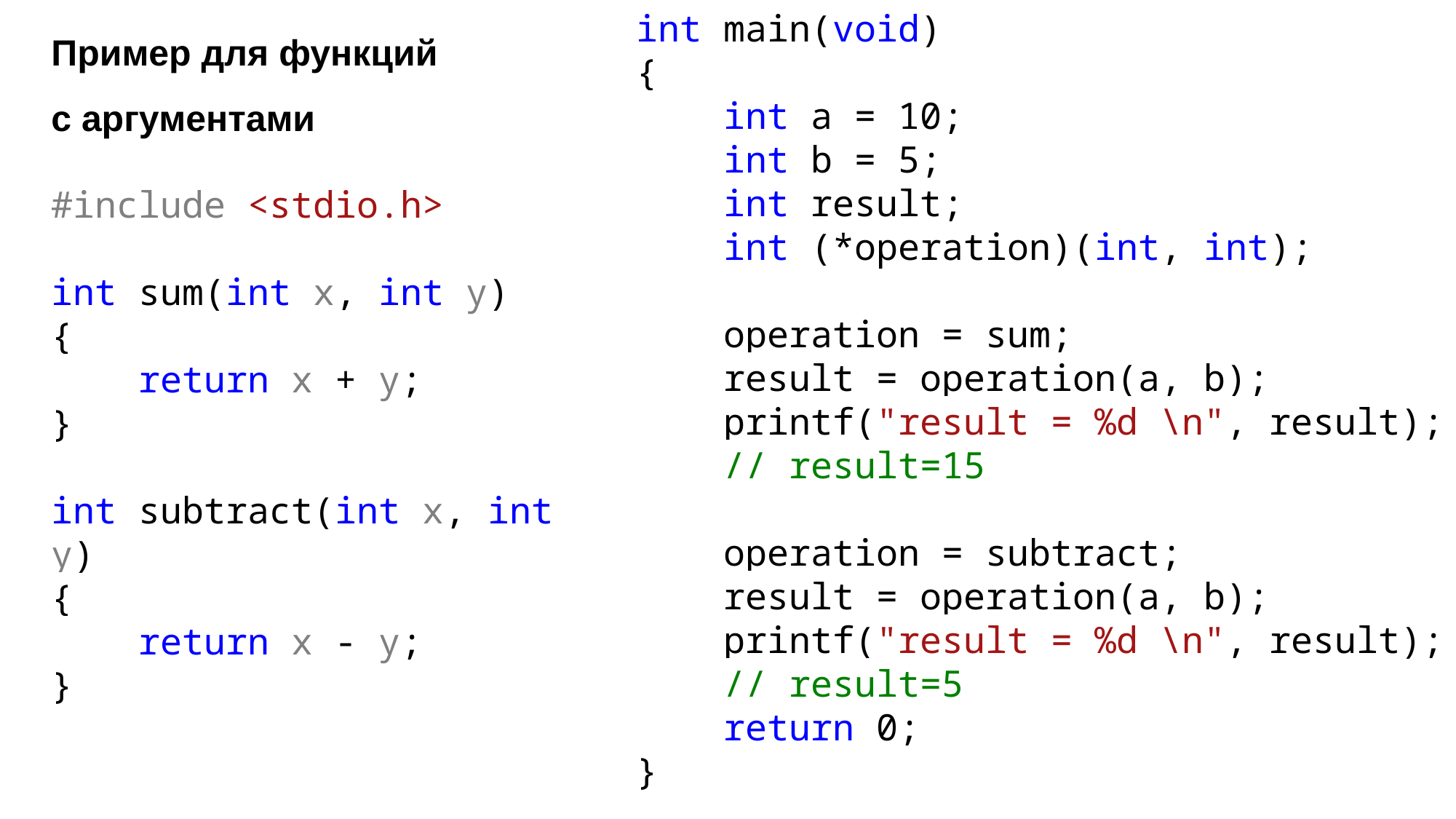

int main(void)
{
    int a = 10;
    int b = 5;
    int result;
    int (*operation)(int, int);

    operation = sum;
    result = operation(a, b);
    printf("result = %d \n", result);
    // result=15

    operation = subtract;
    result = operation(a, b);
    printf("result = %d \n", result);
    // result=5
    return 0;
}
Пример для функций
с аргументами
#include <stdio.h>

int sum(int x, int y)
{
    return x + y;
}

int subtract(int x, int y)
{
    return x - y;
}